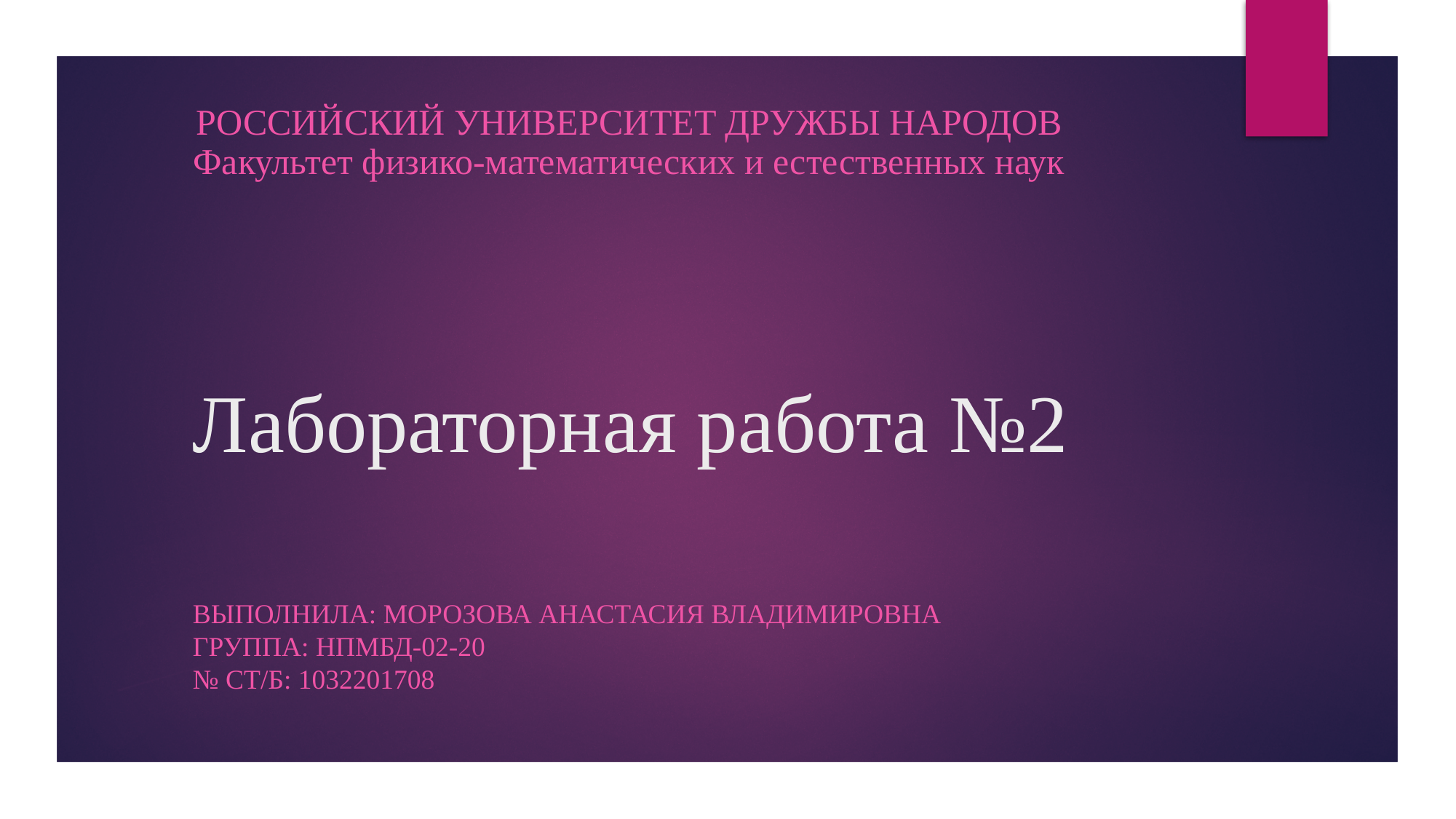

РОССИЙСКИЙ УНИВЕРСИТЕТ ДРУЖБЫ НАРОДОВ
Факультет физико-математических и естественных наук
# Лабораторная работа №2
Выполнила: Морозова Анастасия Владимировна
Группа: НПМбд-02-20
№ ст/б: 1032201708